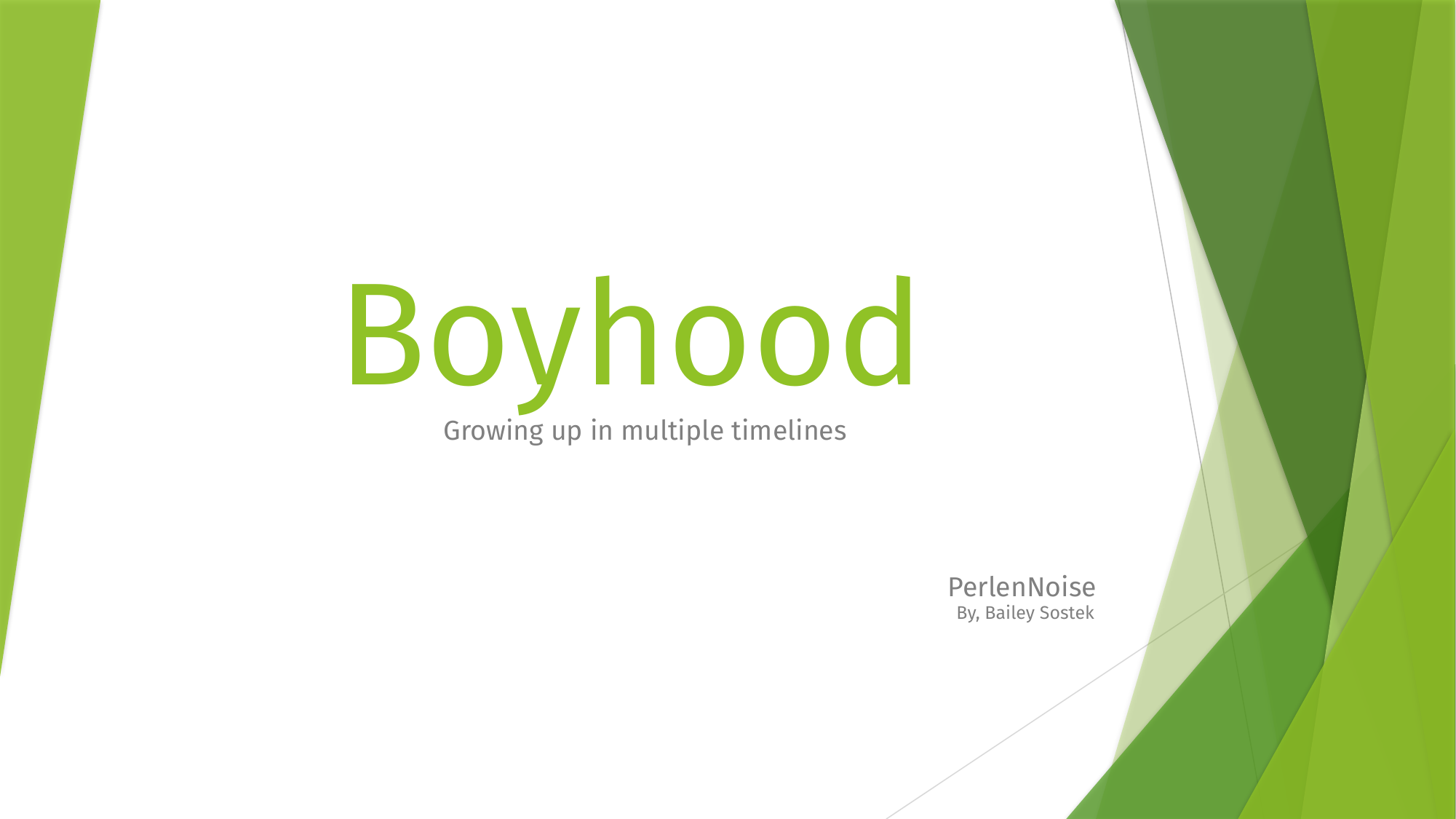

# Boyhood
Growing up in multiple timelines
PerlenNoise
By, Bailey Sostek